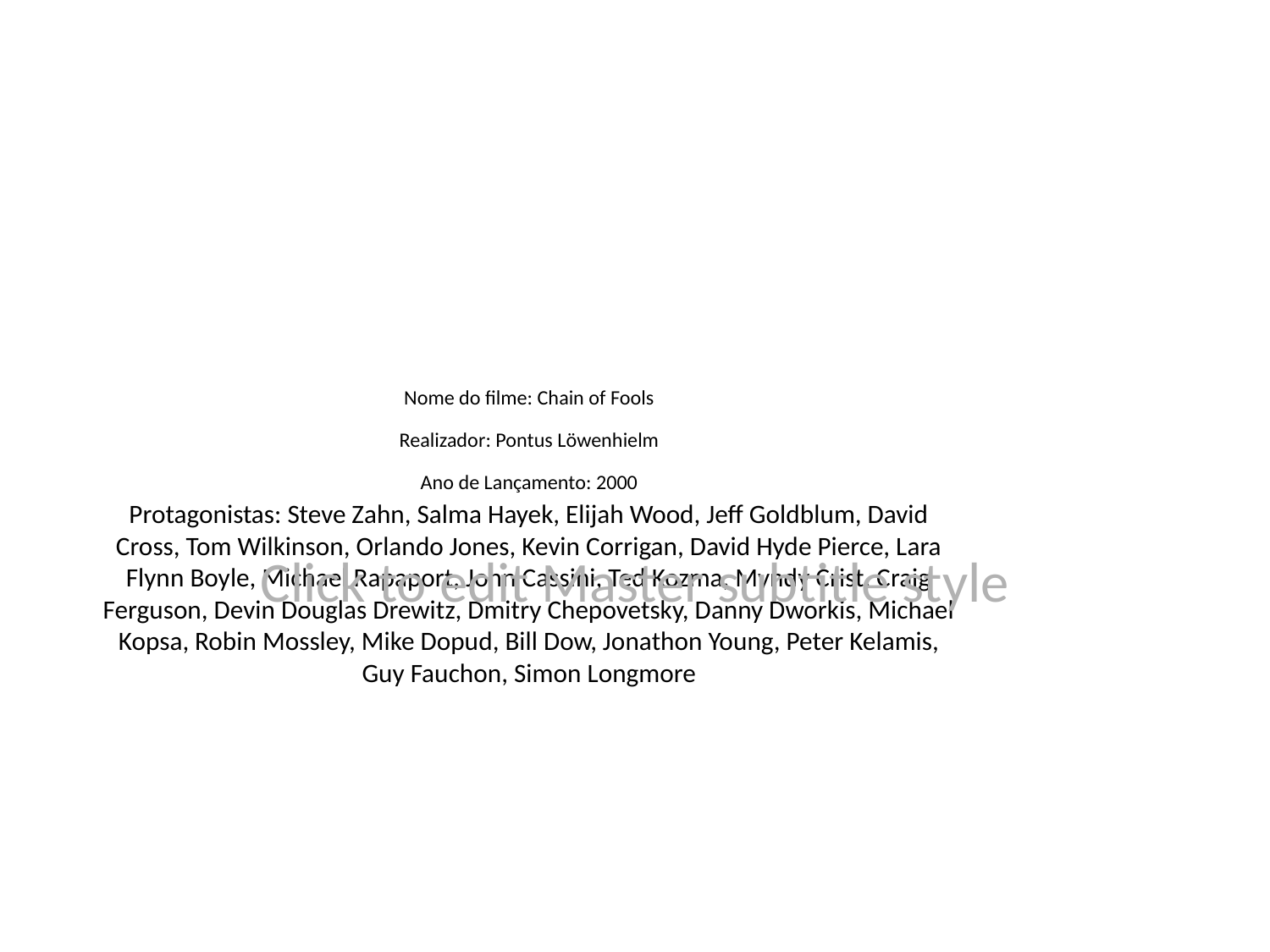

# Nome do filme: Chain of Fools
Realizador: Pontus Löwenhielm
Ano de Lançamento: 2000
Protagonistas: Steve Zahn, Salma Hayek, Elijah Wood, Jeff Goldblum, David Cross, Tom Wilkinson, Orlando Jones, Kevin Corrigan, David Hyde Pierce, Lara Flynn Boyle, Michael Rapaport, John Cassini, Ted Kozma, Myndy Crist, Craig Ferguson, Devin Douglas Drewitz, Dmitry Chepovetsky, Danny Dworkis, Michael Kopsa, Robin Mossley, Mike Dopud, Bill Dow, Jonathon Young, Peter Kelamis, Guy Fauchon, Simon Longmore
Click to edit Master subtitle style